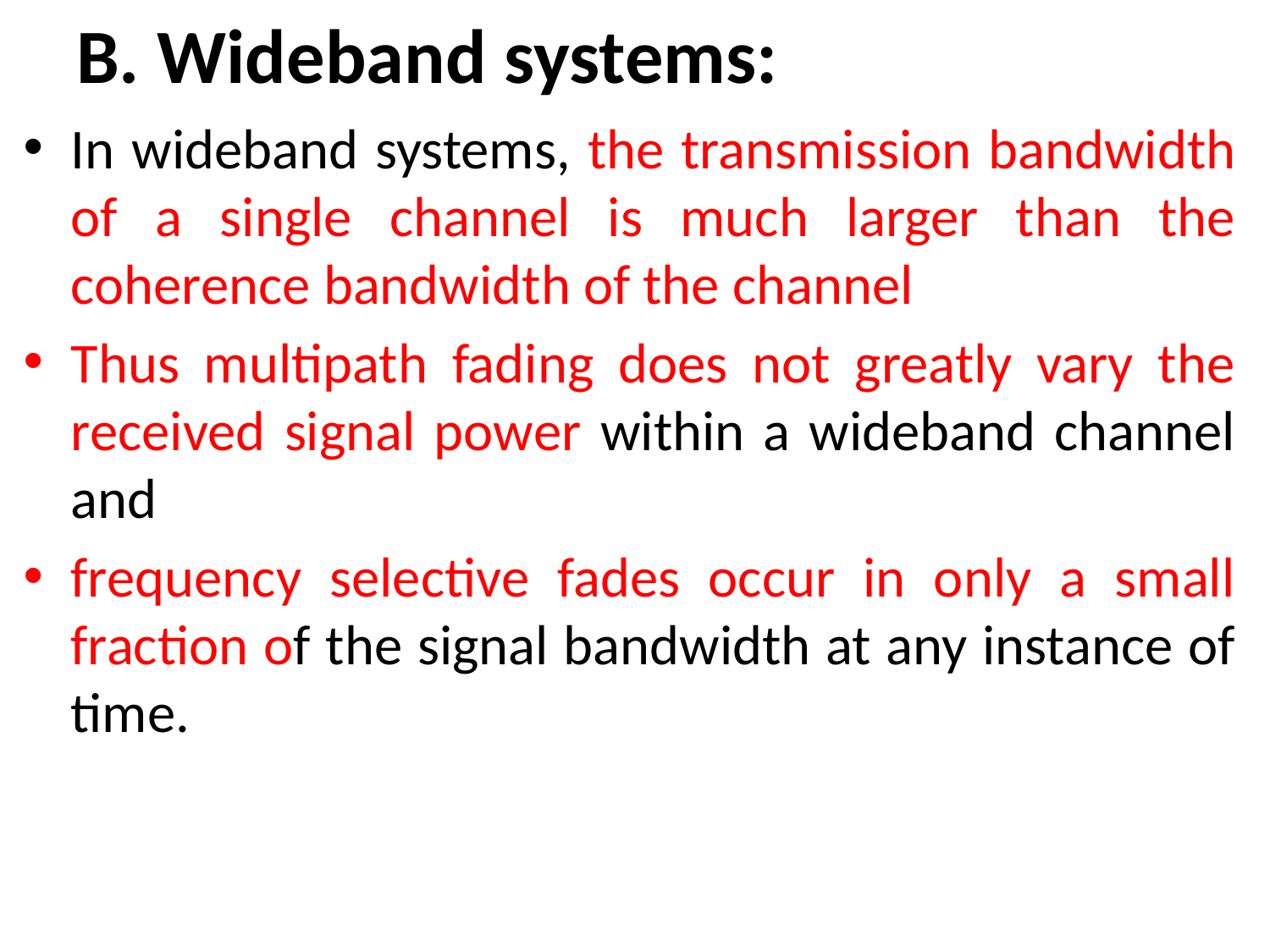

# B. Wideband systems:
In wideband systems, the transmission bandwidth of a single channel is much larger than the coherence bandwidth of the channel
Thus multipath fading does not greatly vary the received signal power within a wideband channel and
frequency selective fades occur in only a small fraction of the signal bandwidth at any instance of time.